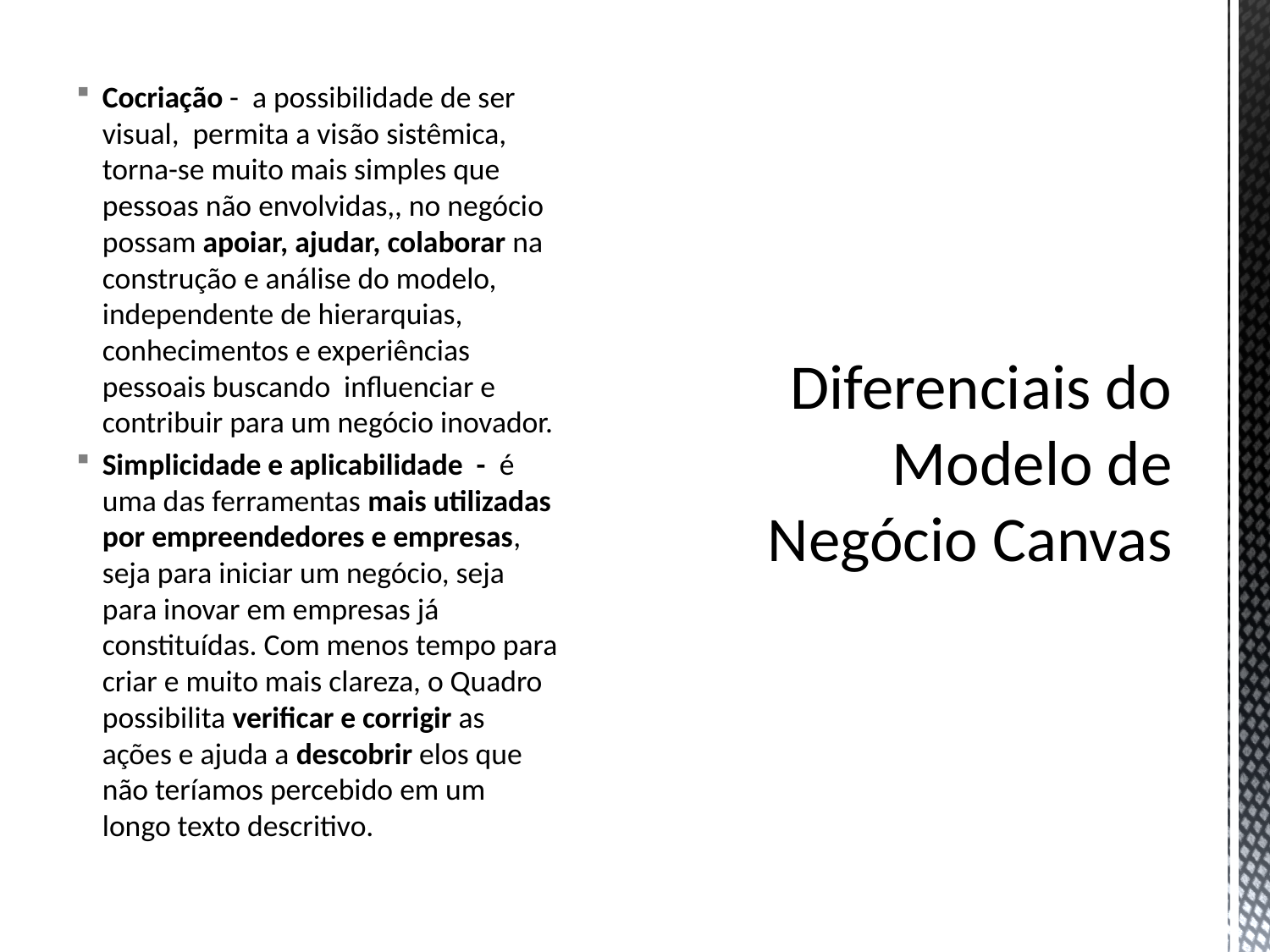

Cocriação -  a possibilidade de ser visual,  permita a visão sistêmica, torna-se muito mais simples que pessoas não envolvidas,, no negócio possam apoiar, ajudar, colaborar na construção e análise do modelo, independente de hierarquias, conhecimentos e experiências pessoais buscando  influenciar e contribuir para um negócio inovador.
Simplicidade e aplicabilidade  -  é uma das ferramentas mais utilizadas por empreendedores e empresas, seja para iniciar um negócio, seja para inovar em empresas já constituídas. Com menos tempo para criar e muito mais clareza, o Quadro possibilita verificar e corrigir as ações e ajuda a descobrir elos que não teríamos percebido em um longo texto descritivo.
# Diferenciais do Modelo de Negócio Canvas